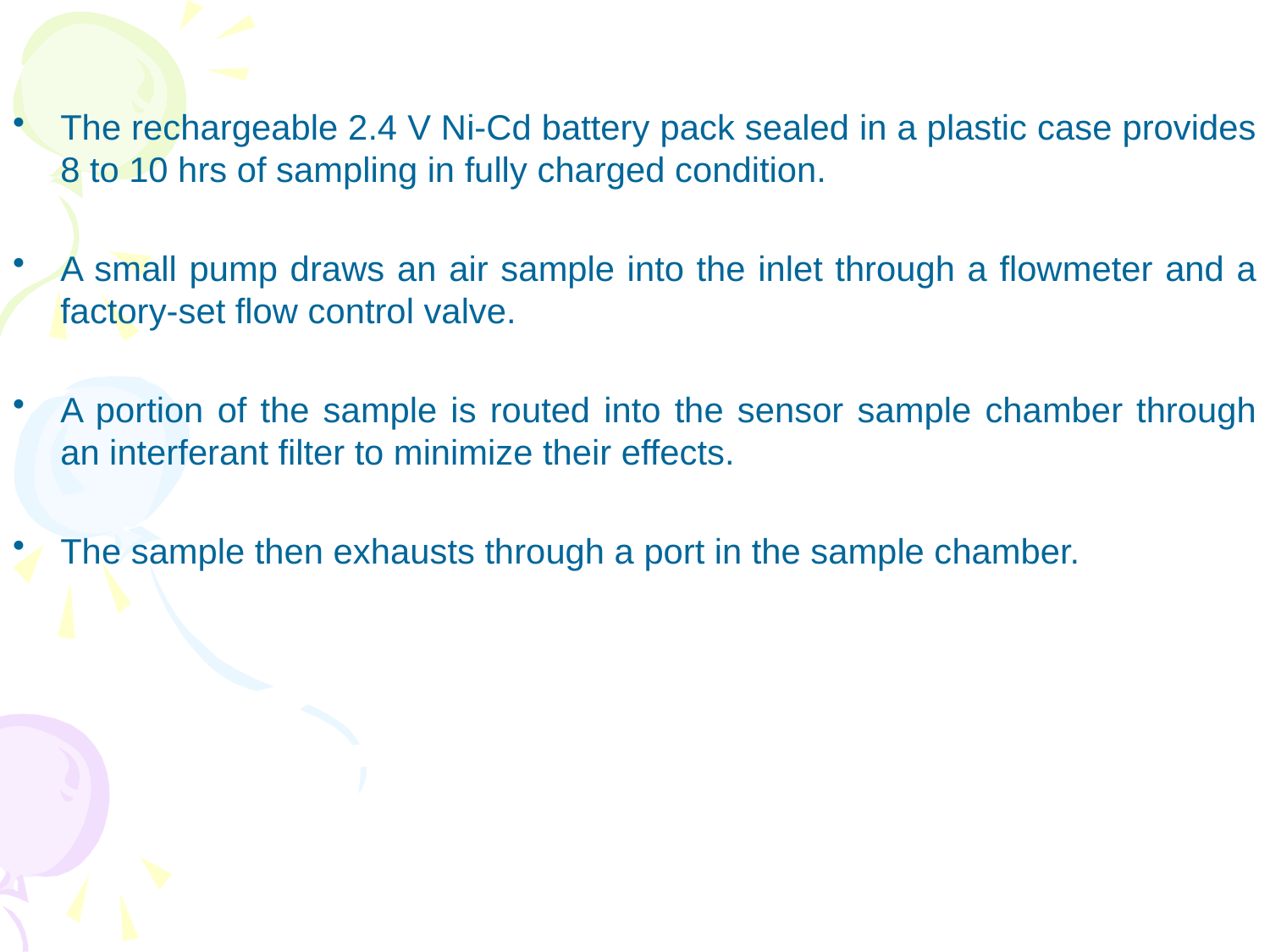

The rechargeable 2.4 V Ni-Cd battery pack sealed in a plastic case provides 8 to 10 hrs of sampling in fully charged condition.

A small pump draws an air sample into the inlet through a flowmeter and a factory-set flow control valve.

A portion of the sample is routed into the sensor sample chamber through an interferant filter to minimize their effects.

The sample then exhausts through a port in the sample chamber.